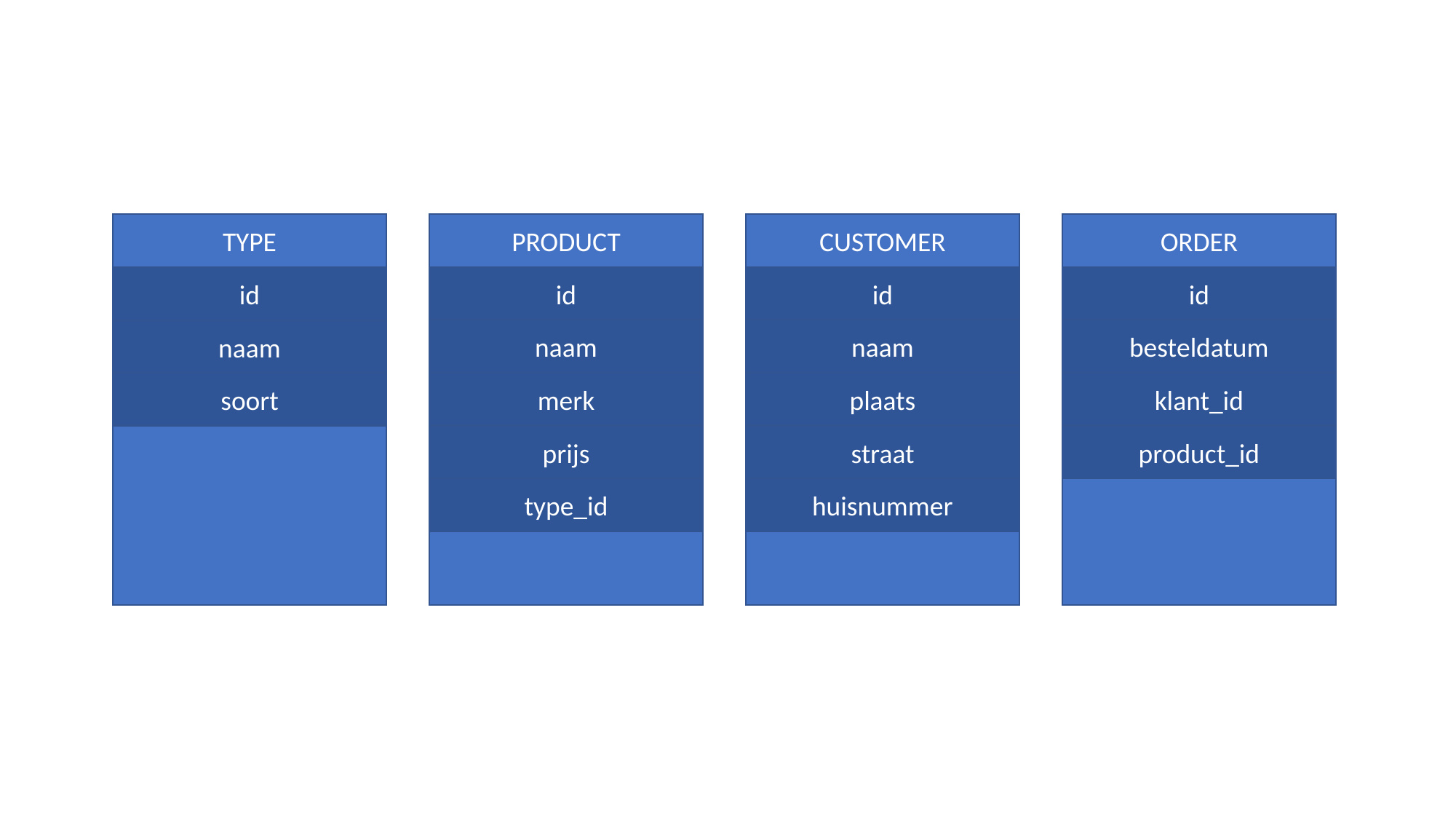

CUSTOMER

ORDER

PRODUCT
TYPE
id
id
id
id
naam
naam
besteldatum
naam
plaats
klant_id
soort
merk
straat
prijs
product_id
type_id
huisnummer